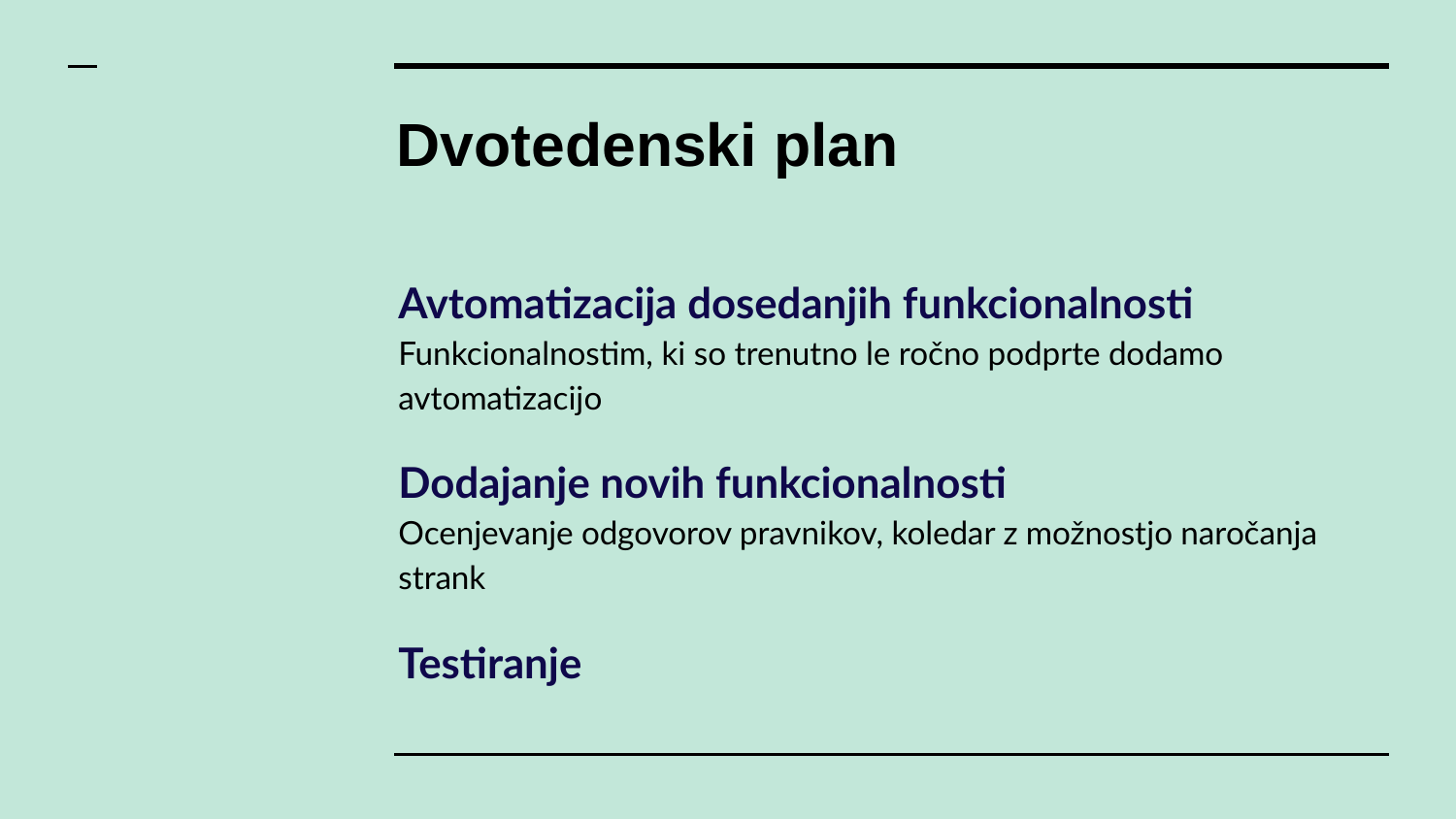

# Dvotedenski plan
Avtomatizacija dosedanjih funkcionalnosti
Funkcionalnostim, ki so trenutno le ročno podprte dodamo avtomatizacijo
Dodajanje novih funkcionalnosti
Ocenjevanje odgovorov pravnikov, koledar z možnostjo naročanja strank
Testiranje